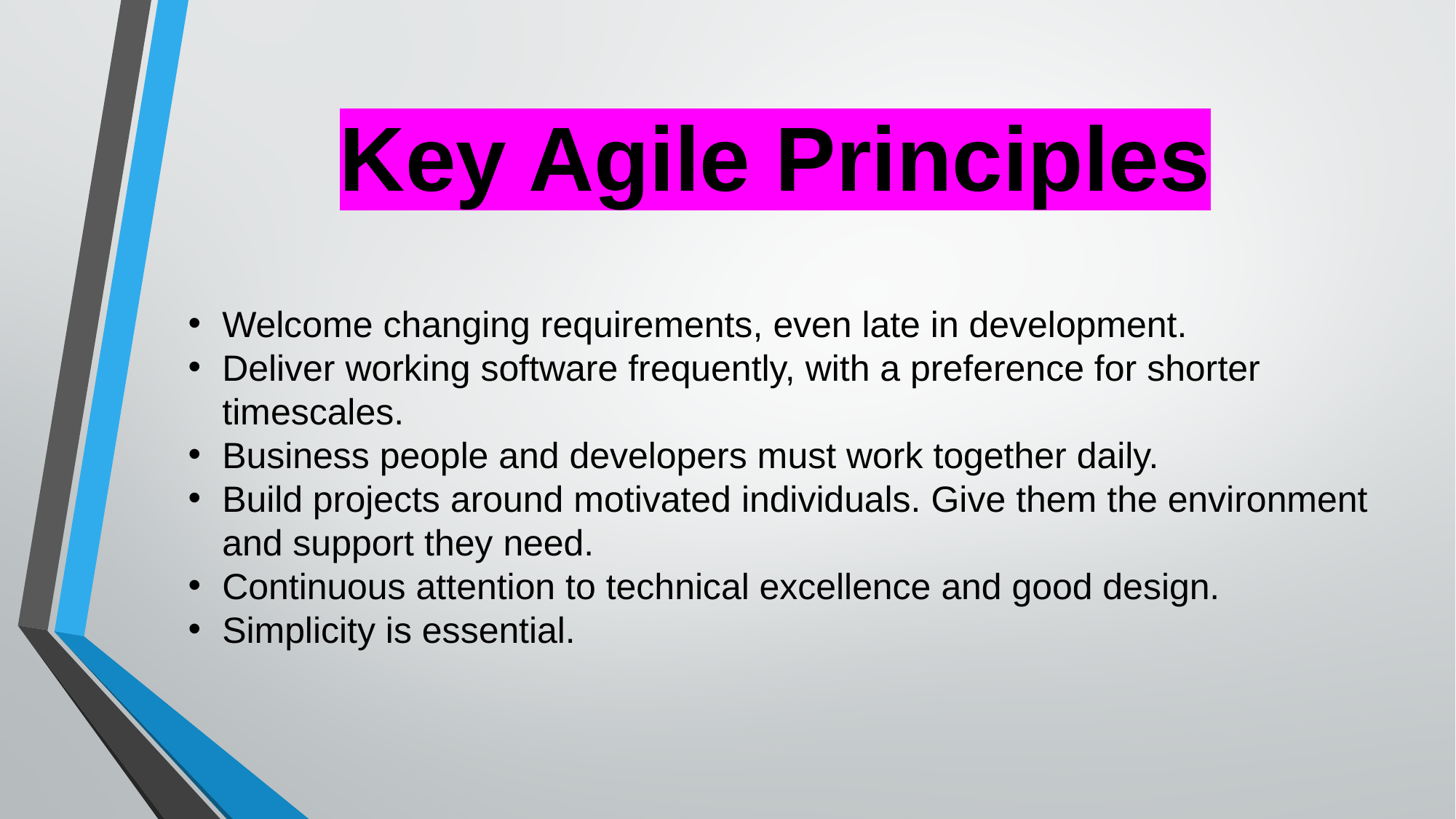

# Key Agile Principles

Welcome changing requirements, even late in development.
Deliver working software frequently, with a preference for shorter timescales.
Business people and developers must work together daily.
Build projects around motivated individuals. Give them the environment and support they need.
Continuous attention to technical excellence and good design.
Simplicity is essential.